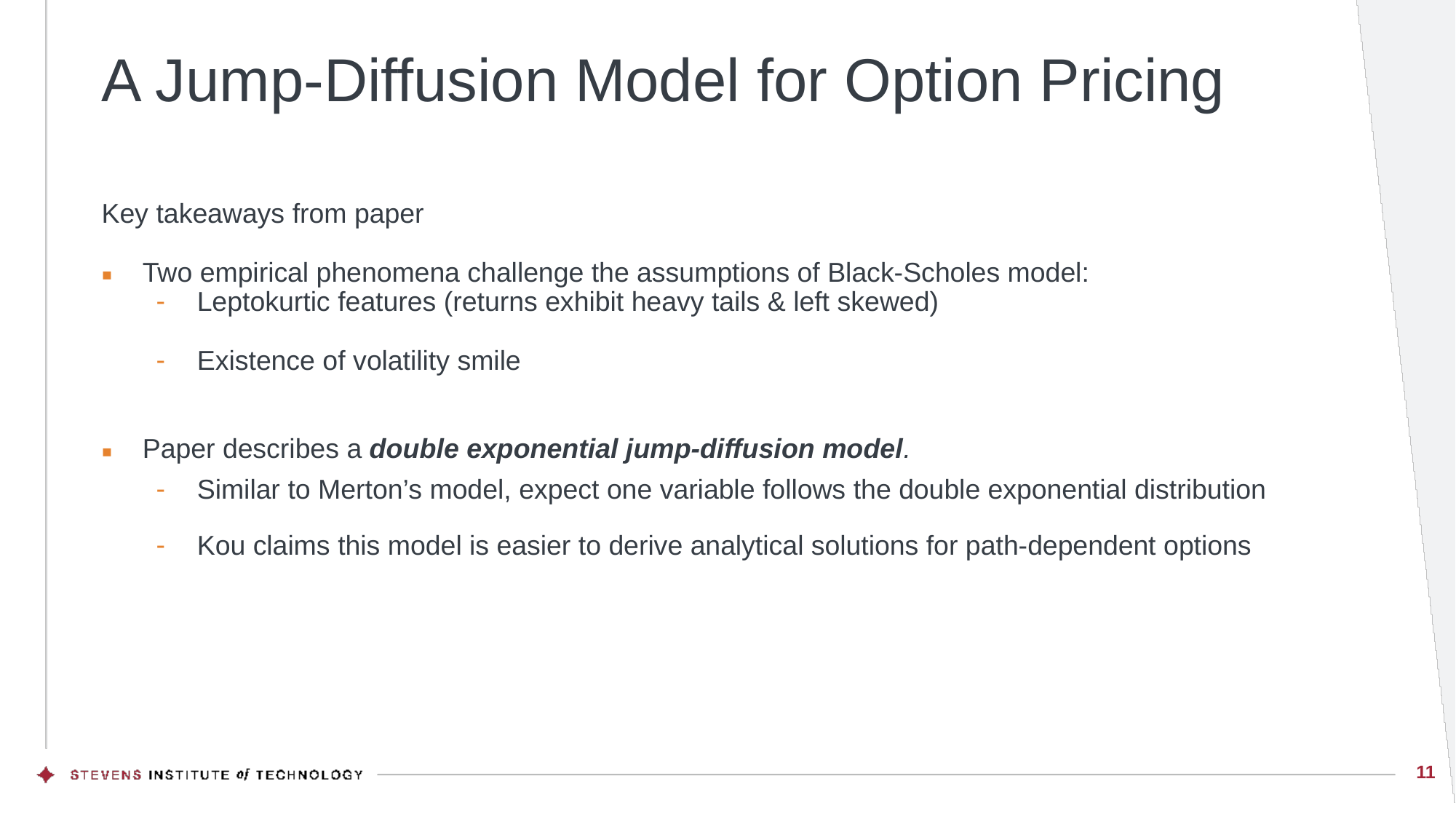

# A Jump-Diffusion Model for Option Pricing
Key takeaways from paper

Two empirical phenomena challenge the assumptions of Black-Scholes model:
Leptokurtic features (returns exhibit heavy tails & left skewed)

Existence of volatility smile

Paper describes a double exponential jump-diffusion model.

Similar to Merton’s model, expect one variable follows the double exponential distribution

Kou claims this model is easier to derive analytical solutions for path-dependent options

11